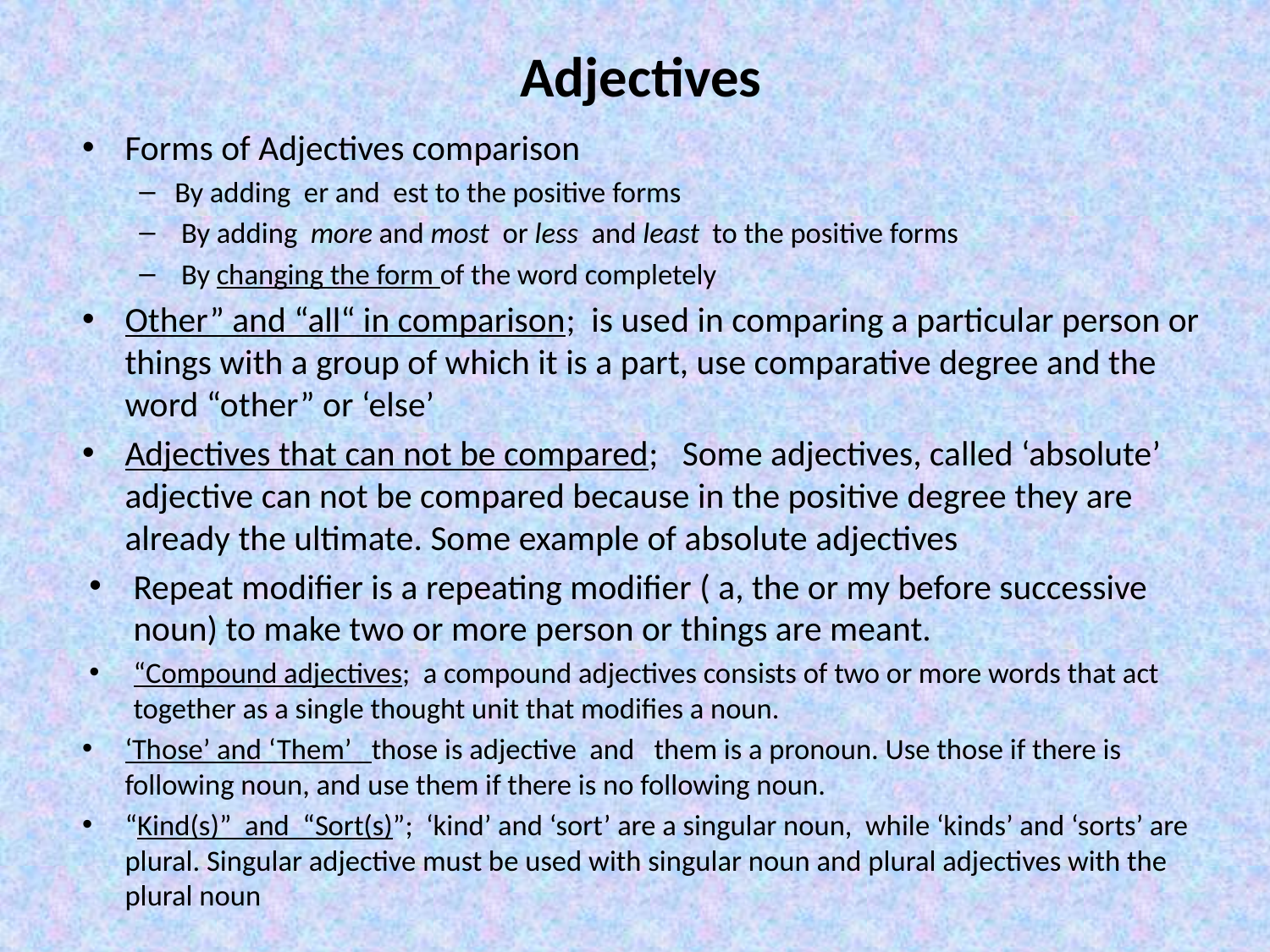

# Adjectives
Forms of Adjectives comparison
By adding  er and  est to the positive forms
 By adding  more and most  or less  and least  to the positive forms
 By changing the form of the word completely
Other” and “all“ in comparison;  is used in comparing a particular person or things with a group of which it is a part, use comparative degree and the word “other” or ‘else’
Adjectives that can not be compared;   Some adjectives, called ‘absolute’ adjective can not be compared because in the positive degree they are already the ultimate. Some example of absolute adjectives
Repeat modifier is a repeating modifier ( a, the or my before successive noun) to make two or more person or things are meant.
“Compound adjectives;  a compound adjectives consists of two or more words that act together as a single thought unit that modifies a noun.
‘Those’ and ‘Them’   those is adjective  and   them is a pronoun. Use those if there is following noun, and use them if there is no following noun.
“Kind(s)”  and  “Sort(s)”;  ‘kind’ and ‘sort’ are a singular noun,  while ‘kinds’ and ‘sorts’ are plural. Singular adjective must be used with singular noun and plural adjectives with the plural noun